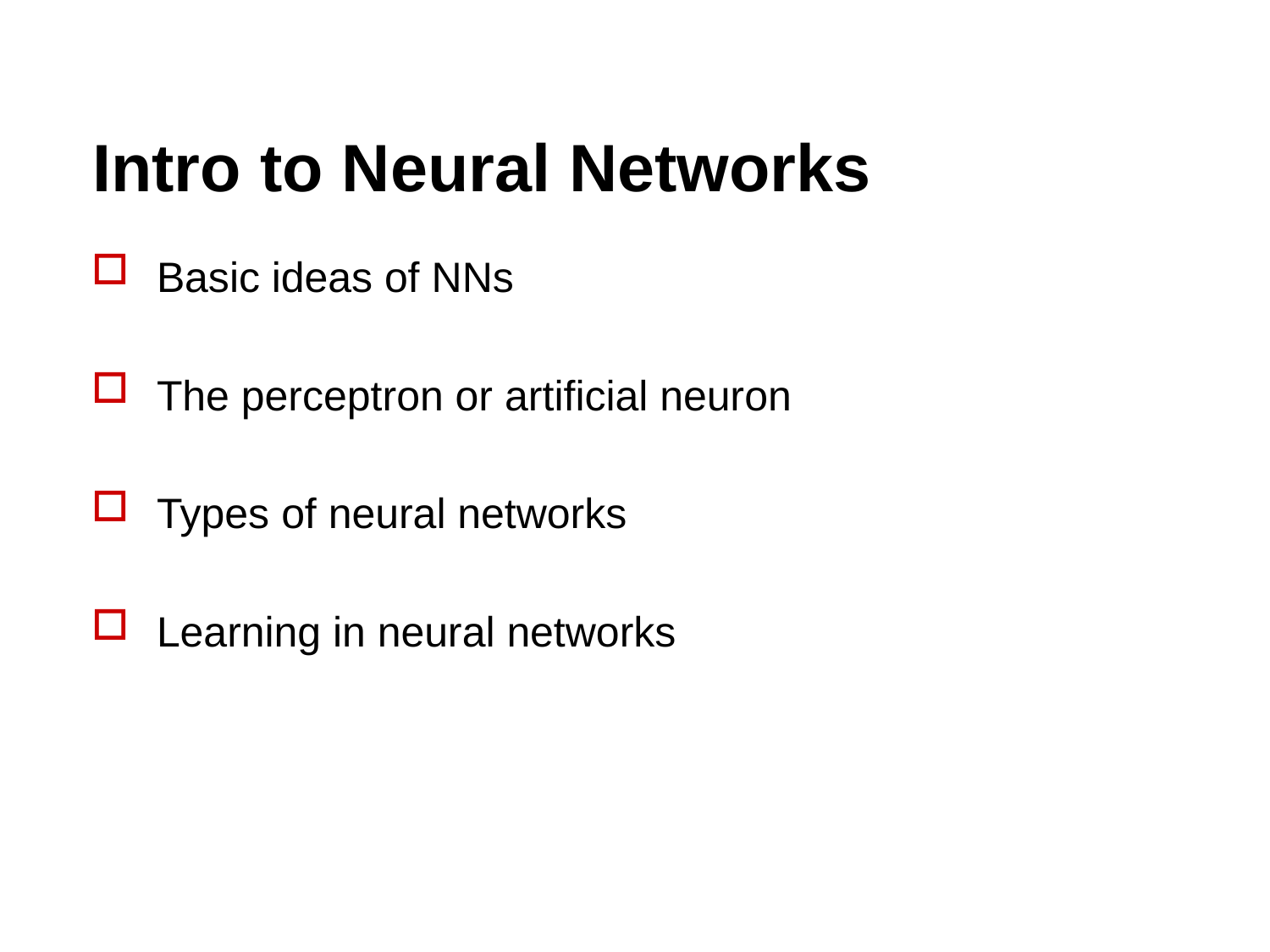

# Intro to Neural Networks
Basic ideas of NNs

The perceptron or artificial neuron

Types of neural networks

Learning in neural networks